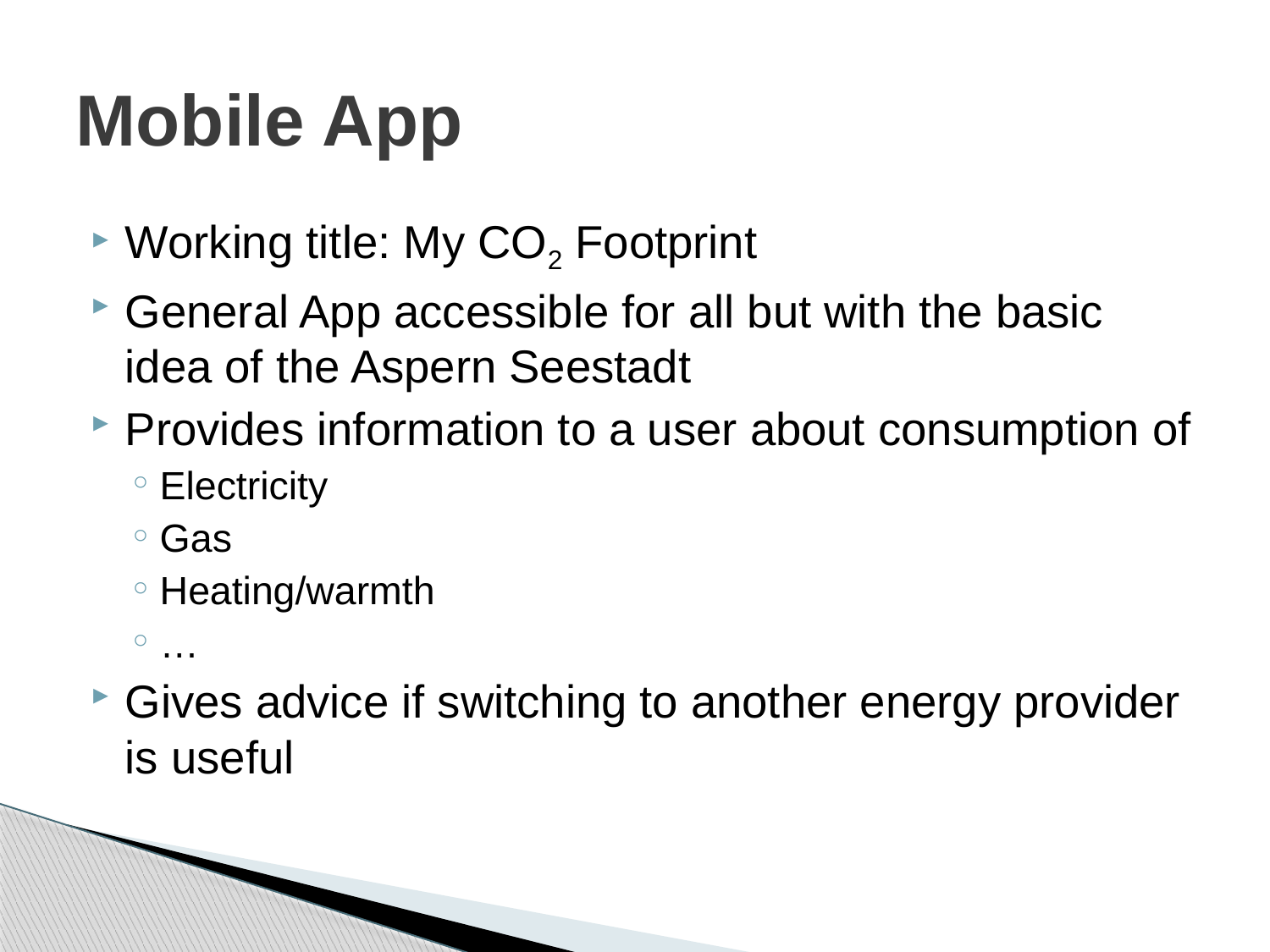

# Mobile App
Working title: My CO2 Footprint
General App accessible for all but with the basic idea of the Aspern Seestadt
Provides information to a user about consumption of
Electricity
Gas
Heating/warmth
…
Gives advice if switching to another energy provider is useful